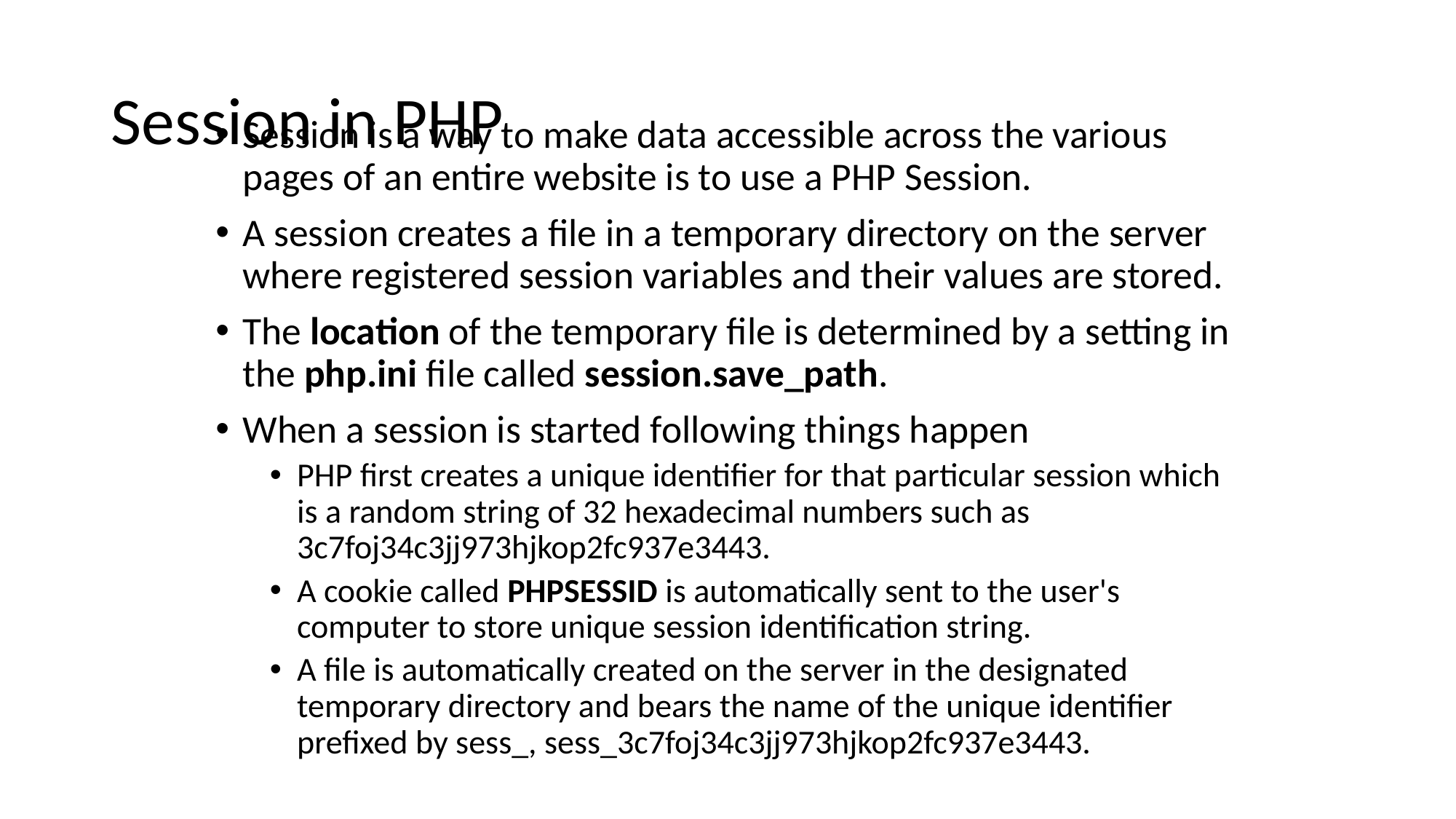

# Session in PHP
Session is a way to make data accessible across the various pages of an entire website is to use a PHP Session.
A session creates a file in a temporary directory on the server where registered session variables and their values are stored.
The location of the temporary file is determined by a setting in the php.ini file called session.save_path.
When a session is started following things happen
PHP first creates a unique identifier for that particular session which is a random string of 32 hexadecimal numbers such as 3c7foj34c3jj973hjkop2fc937e3443.
A cookie called PHPSESSID is automatically sent to the user's computer to store unique session identification string.
A file is automatically created on the server in the designated temporary directory and bears the name of the unique identifier prefixed by sess_, sess_3c7foj34c3jj973hjkop2fc937e3443.